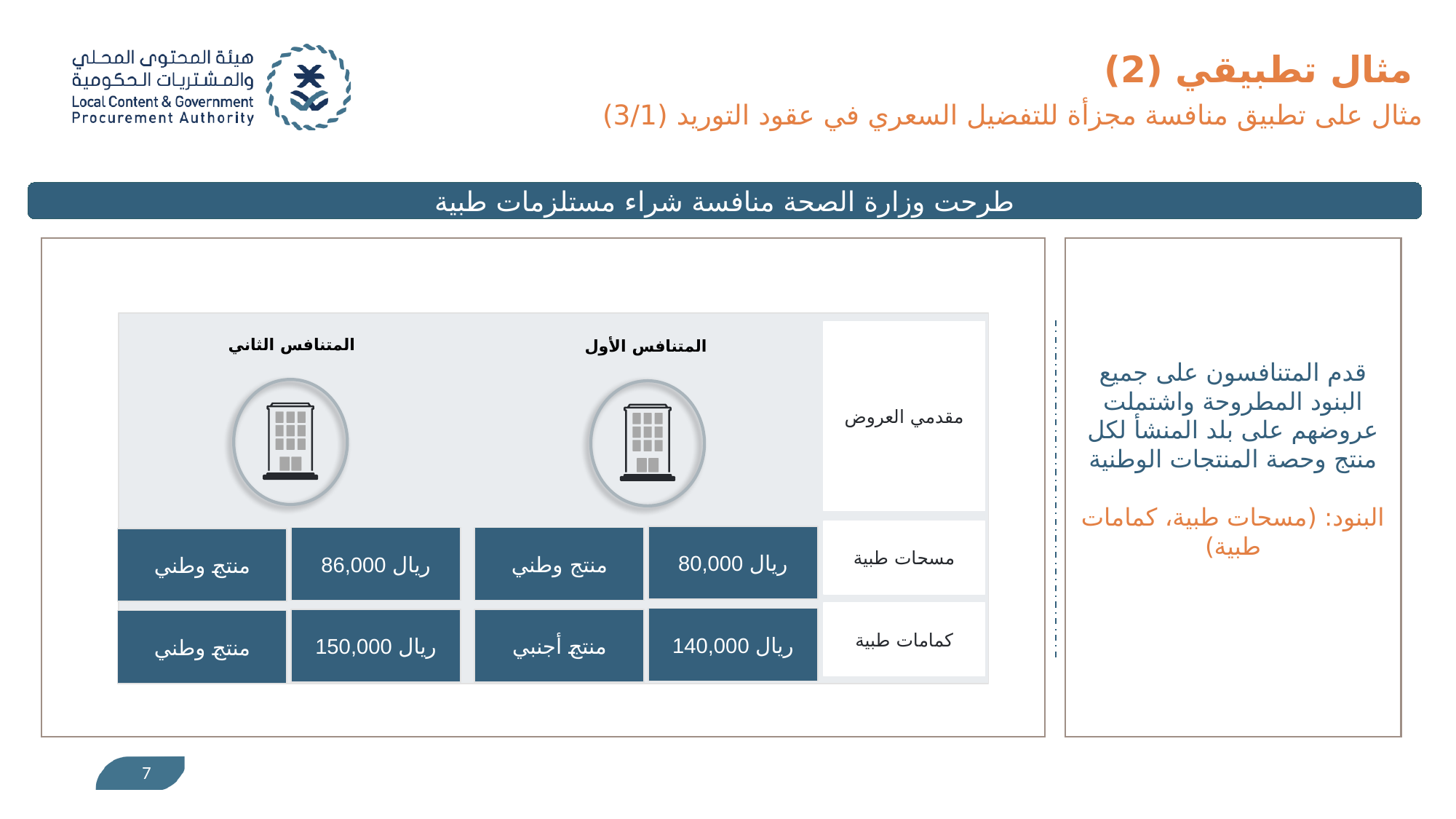

مثال تطبيقي (2)
مثال على تطبيق منافسة مجزأة للتفضيل السعري في عقود التوريد (3/1)
طرحت وزارة الصحة منافسة شراء مستلزمات طبية

قدم المتنافسون على جميع البنود المطروحة واشتملت عروضهم على بلد المنشأ لكل منتج وحصة المنتجات الوطنية

البنود: (مسحات طبية، كمامات طبية)

مقدمي العروض
المتنافس الثاني

المتنافس الأول

مسحات طبية
80,000 ريال
86,000 ريال
منتج وطني
منتج وطني
كمامات طبية
140,000 ريال
150,000 ريال
منتج أجنبي
منتج وطني
7